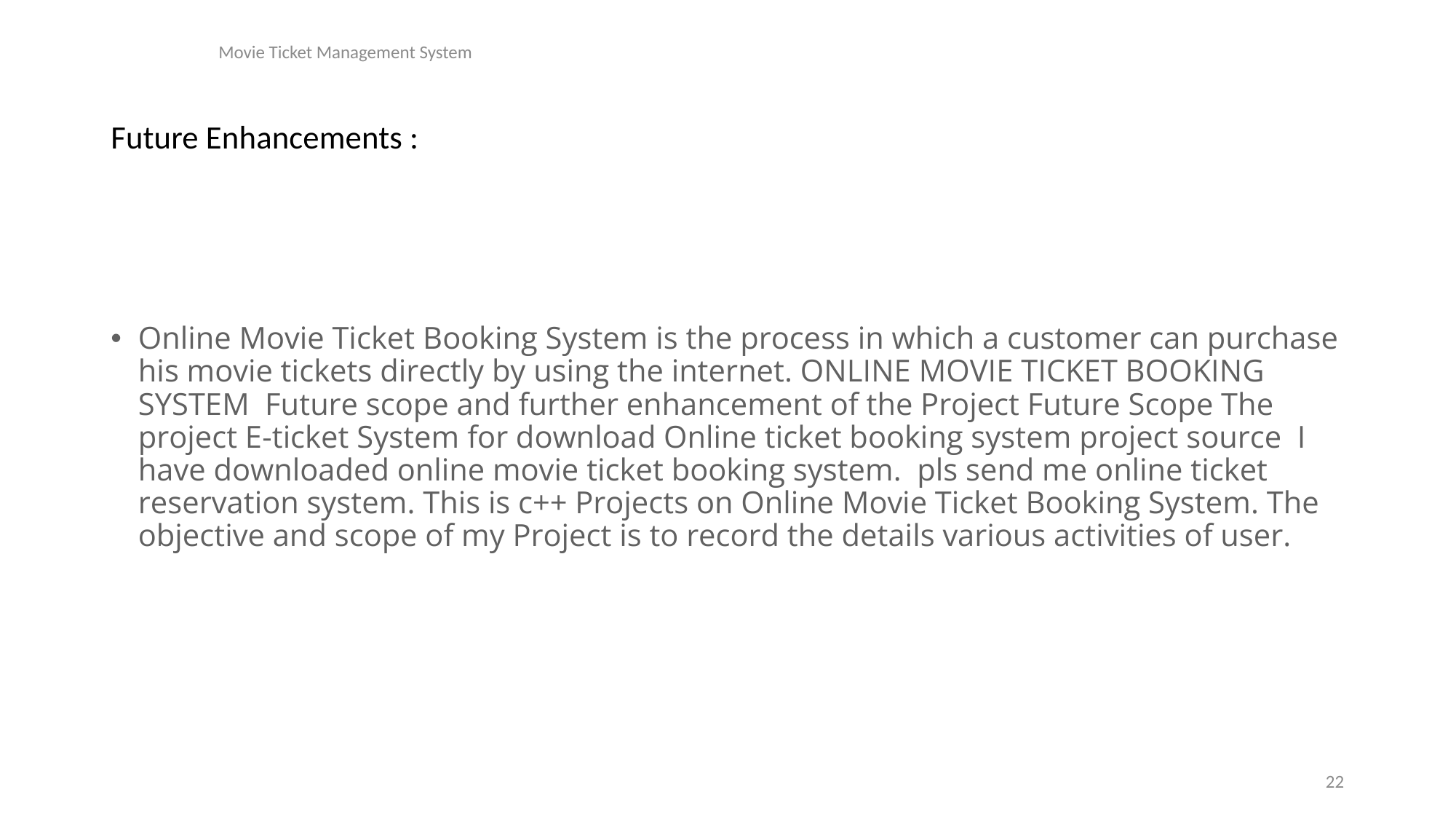

Movie Ticket Management System
# Future Enhancements :

Online Movie Ticket Booking System is the process in which a customer can purchase his movie tickets directly by using the internet. ONLINE MOVIE TICKET BOOKING SYSTEM  Future scope and further enhancement of the Project Future Scope The project E-ticket System for download Online ticket booking system project source  I have downloaded online movie ticket booking system.  pls send me online ticket reservation system. This is c++ Projects on Online Movie Ticket Booking System. The objective and scope of my Project is to record the details various activities of user.

22